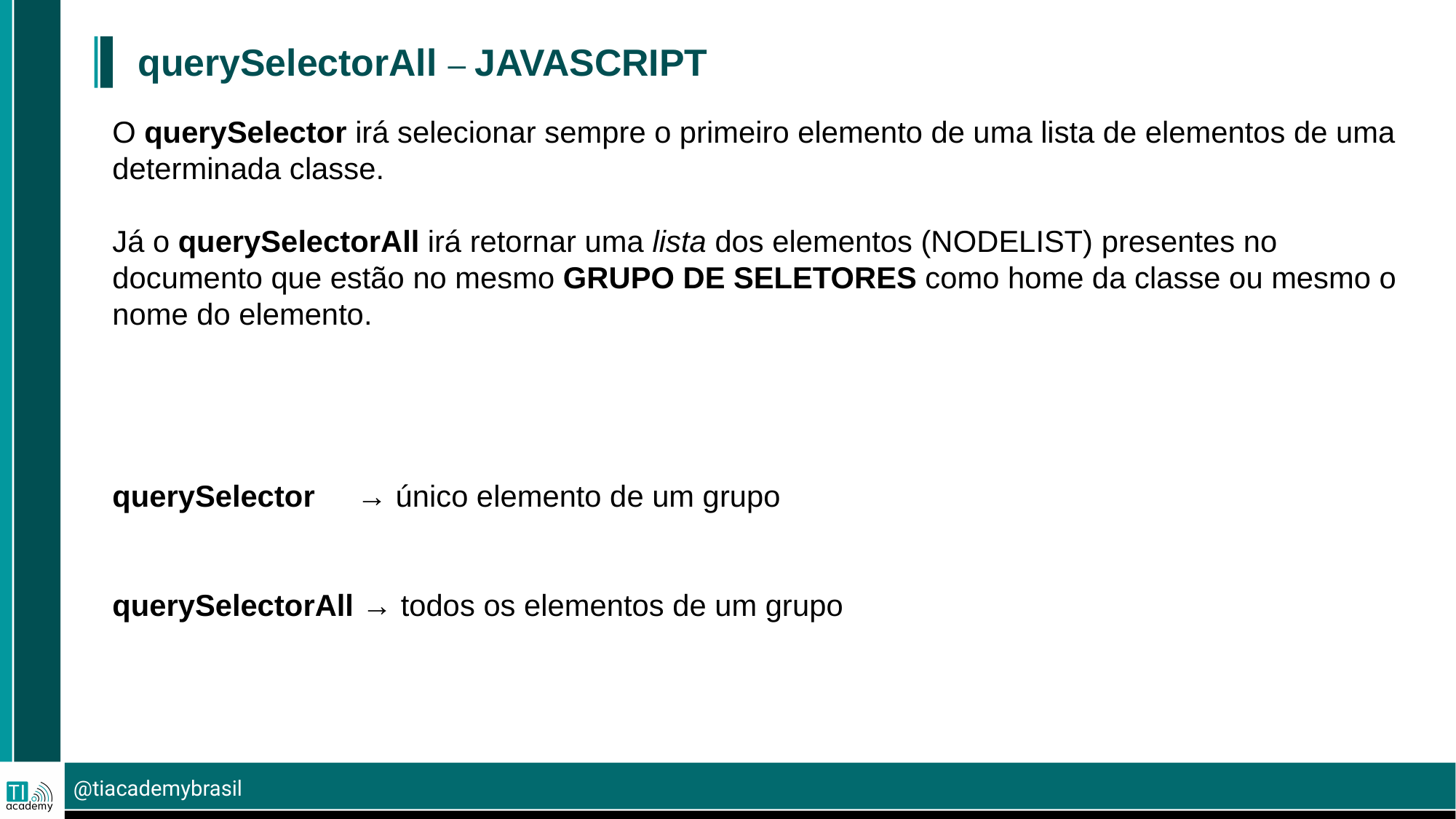

querySelectorAll – JAVASCRIPT
O querySelector irá selecionar sempre o primeiro elemento de uma lista de elementos de uma determinada classe.

Já o querySelectorAll irá retornar uma lista dos elementos (NODELIST) presentes no documento que estão no mesmo GRUPO DE SELETORES como home da classe ou mesmo o nome do elemento.

querySelector     → único elemento de um grupo

querySelectorAll → todos os elementos de um grupo